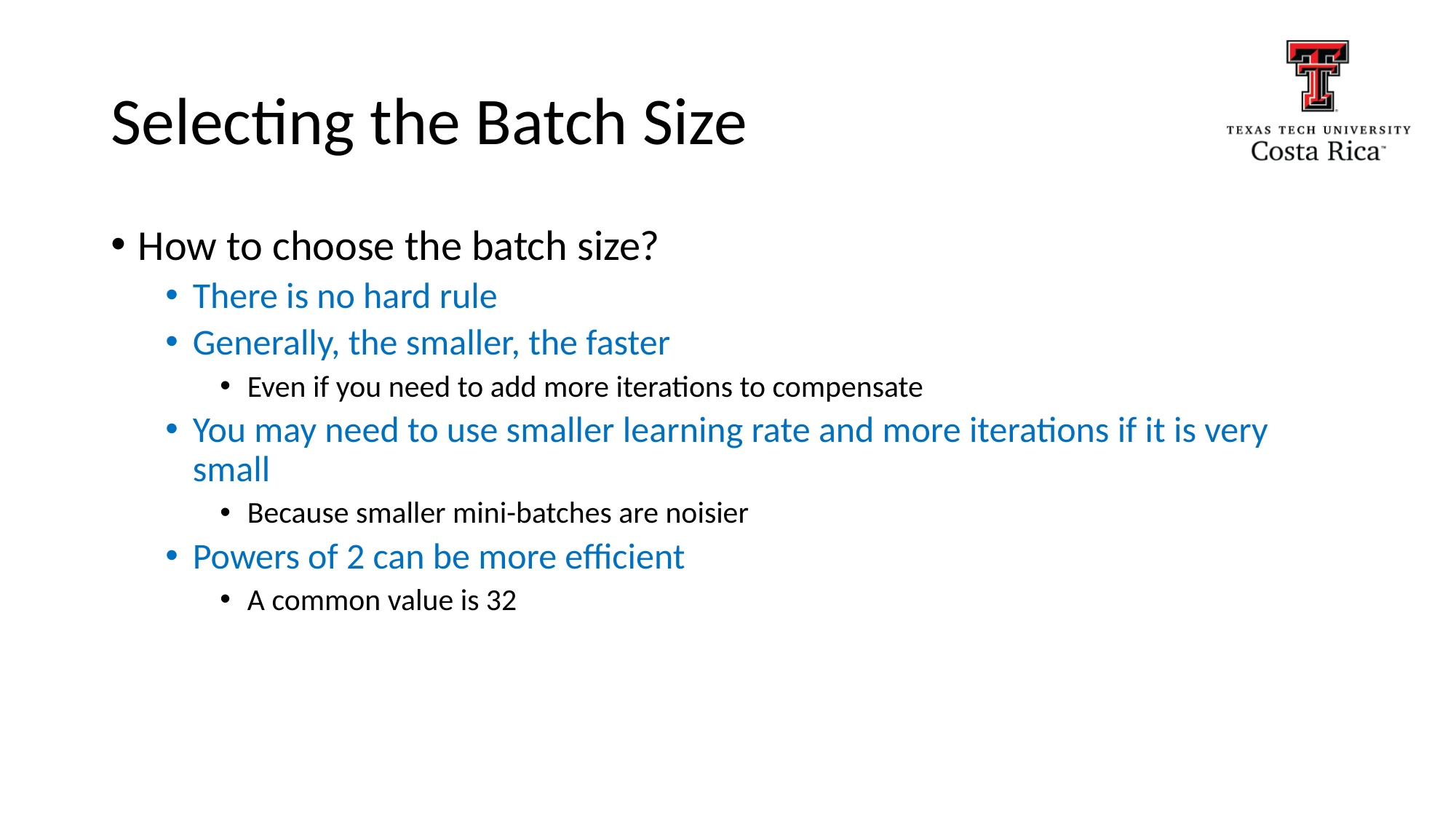

# Selecting the Batch Size
How to choose the batch size?
There is no hard rule
Generally, the smaller, the faster
Even if you need to add more iterations to compensate
You may need to use smaller learning rate and more iterations if it is very small
Because smaller mini-batches are noisier
Powers of 2 can be more efficient
A common value is 32